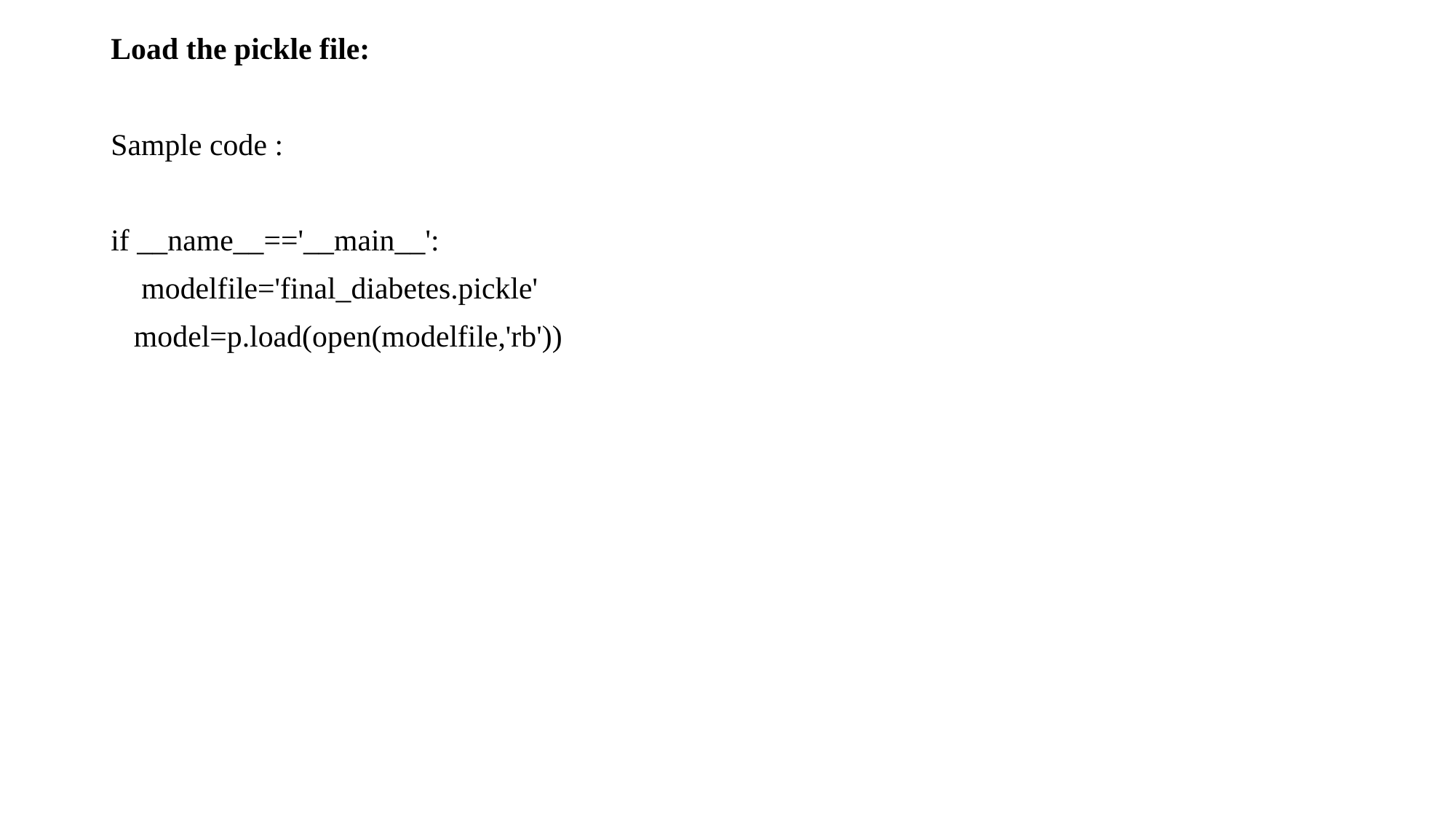

Load the pickle file:

Sample code :

if __name__=='__main__':
    modelfile='final_diabetes.pickle'
   model=p.load(open(modelfile,'rb'))